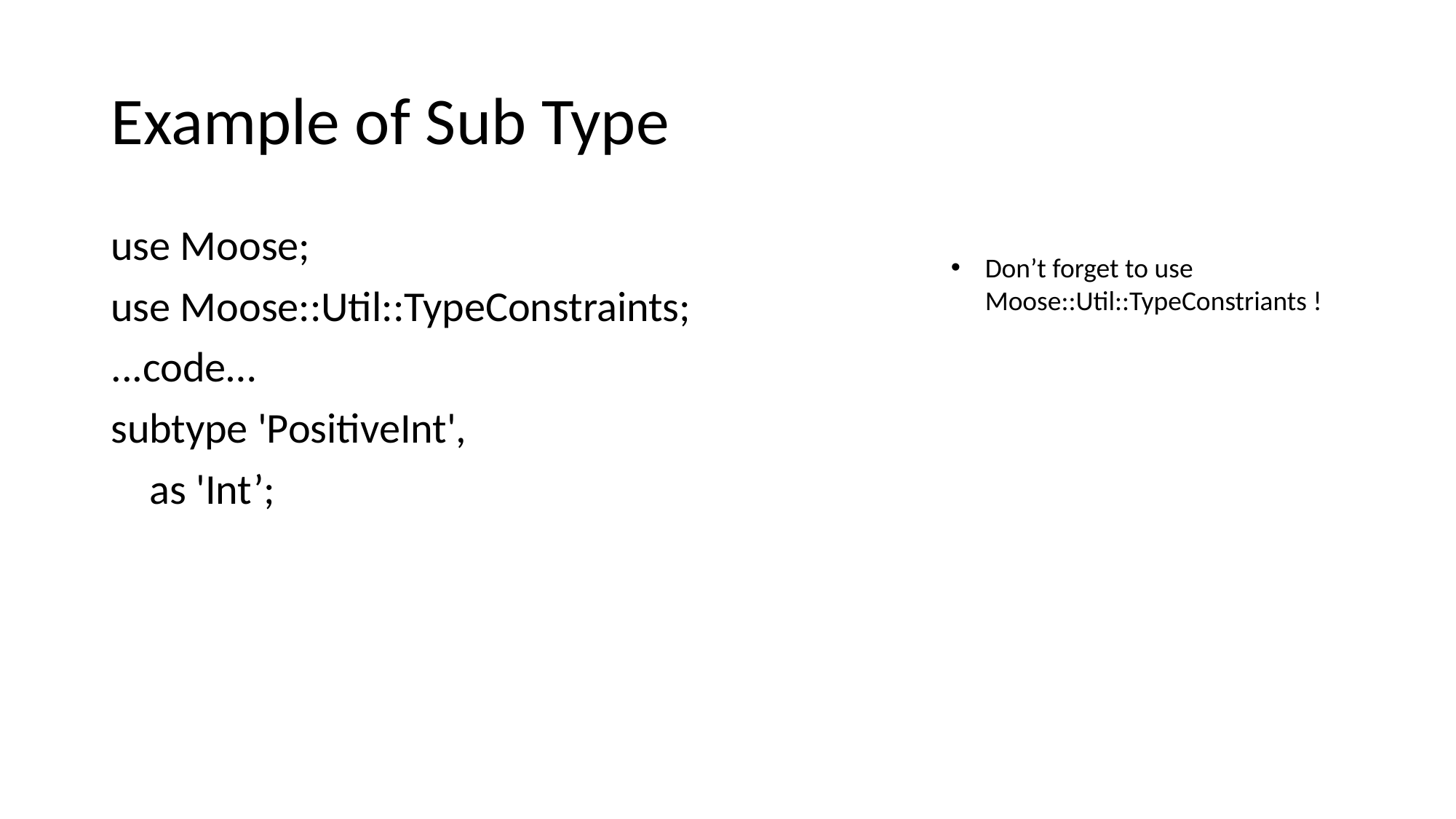

# Example of Sub Type
use Moose;
use Moose::Util::TypeConstraints;
...code…
subtype 'PositiveInt',
    as 'Int’;
Don’t forget to use Moose::Util::TypeConstriants !